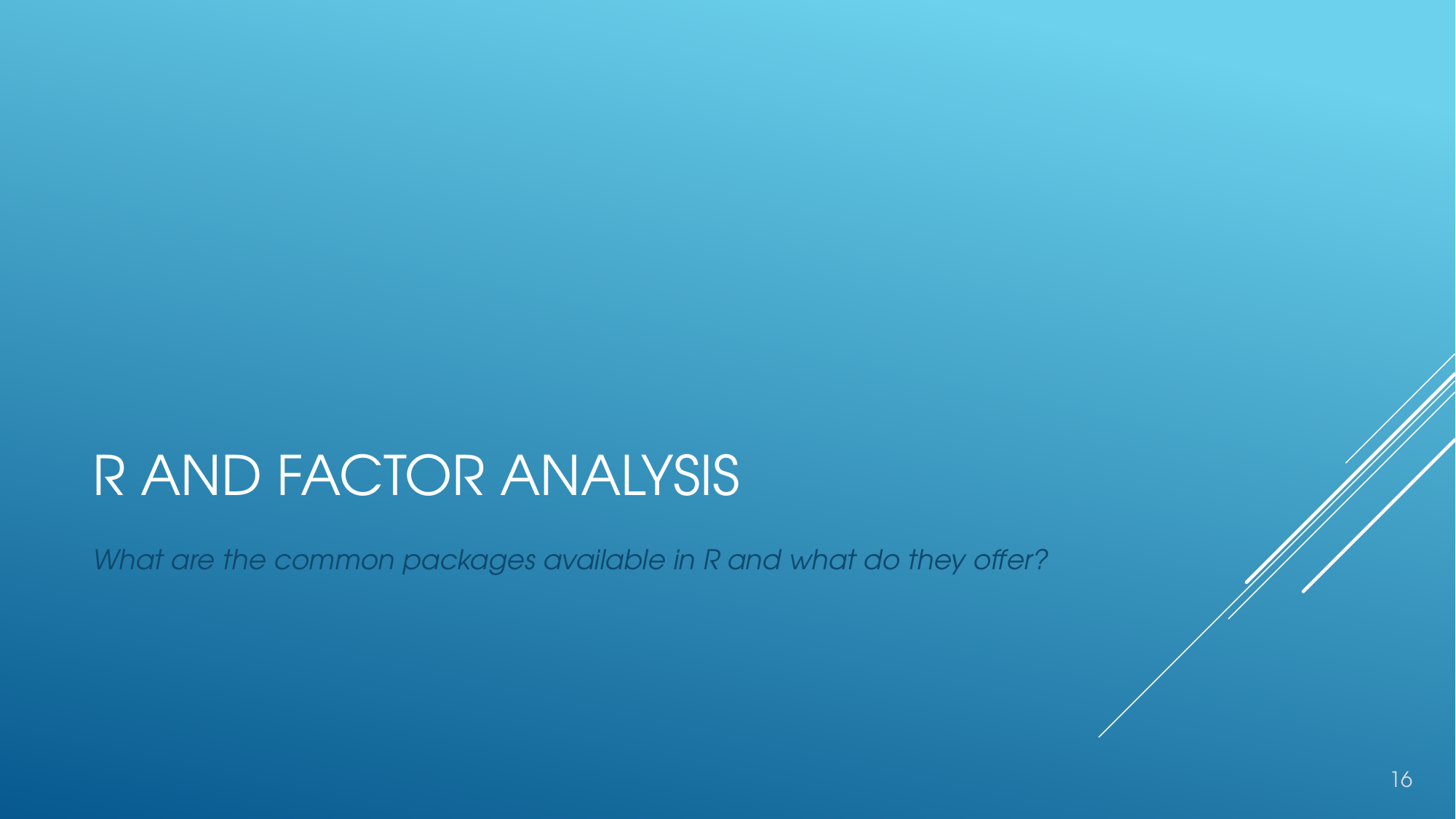

# R and Factor Analysis
What are the common packages available in R and what do they offer?
16